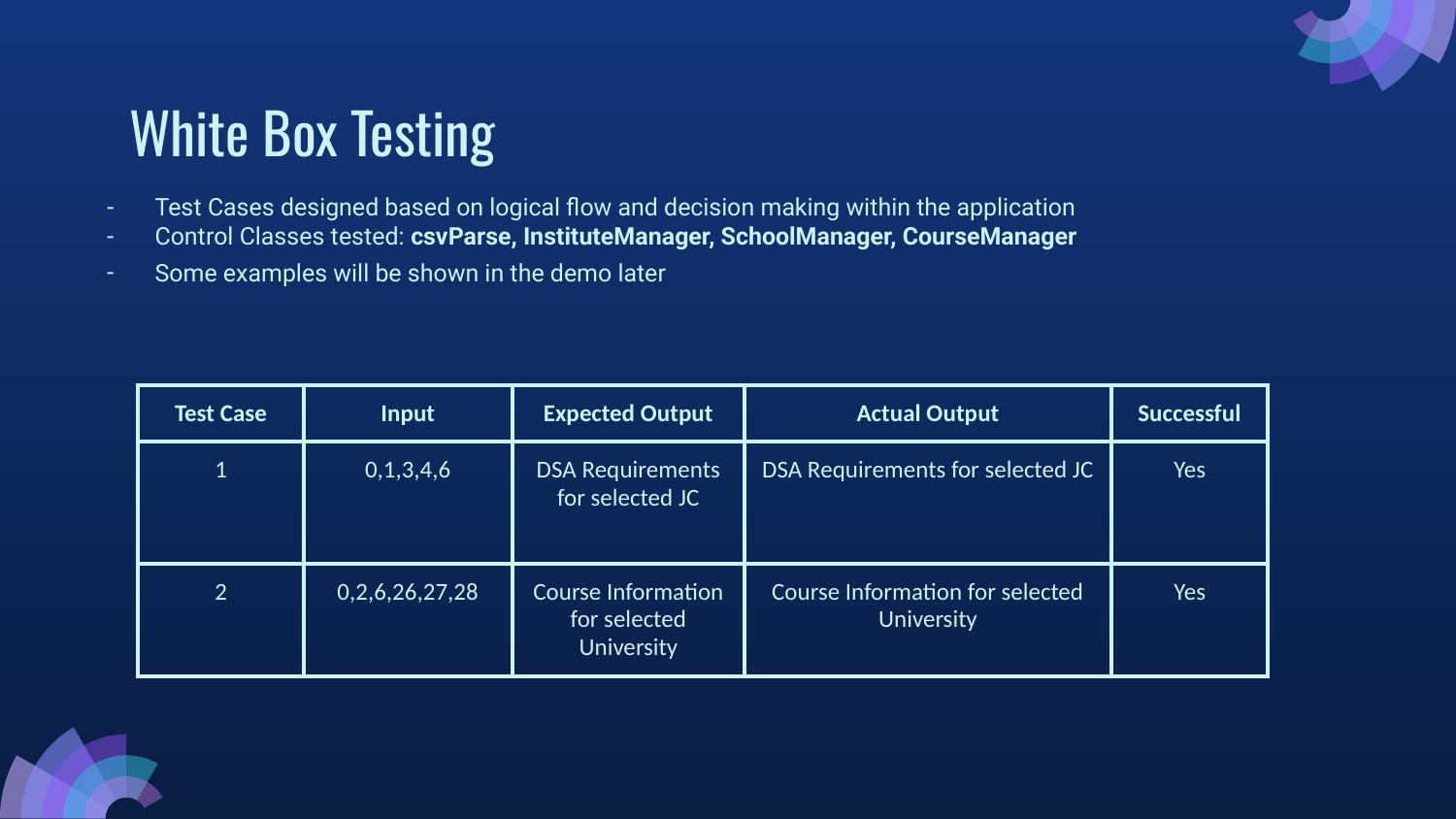

# White Box Testing

Test Cases designed based on logical flow and decision making within the application
Control Classes tested: csvParse, InstituteManager, SchoolManager, CourseManager

Some examples will be shown in the demo later

| Test Case | Input | Expected Output | Actual Output | Successful |
| --- | --- | --- | --- | --- |
| 1 | 0,1,3,4,6 | DSA Requirements for selected JC | DSA Requirements for selected JC | Yes |
| 2 | 0,2,6,26,27,28 | Course Information for selected University | Course Information for selected University | Yes |